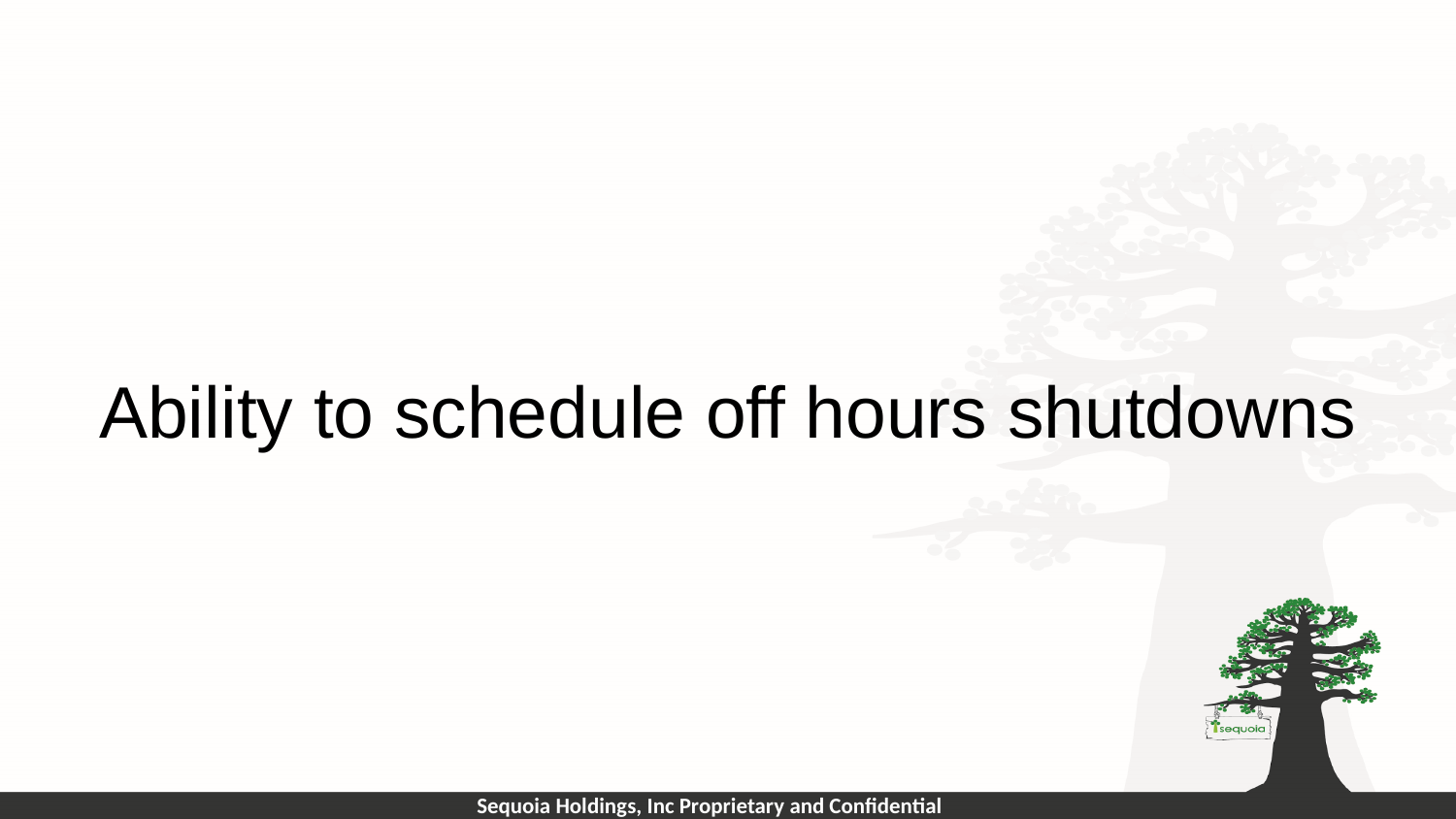

# Ability to schedule off hours shutdowns
Sequoia Holdings, Inc Proprietary and Confidential